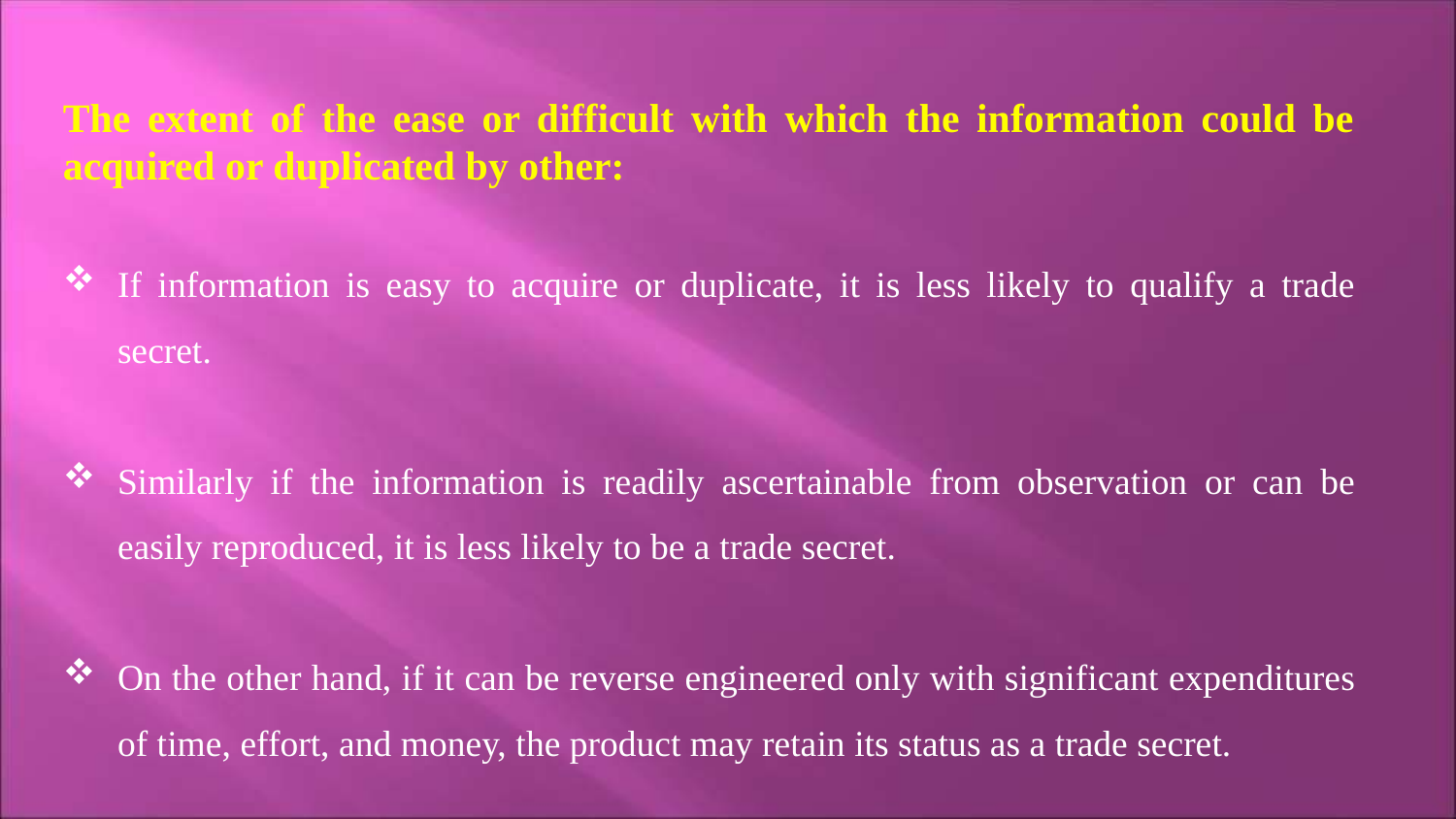

The extent of the ease or difficult with which the information could be acquired or duplicated by other:

If information is easy to acquire or duplicate, it is less likely to qualify a trade secret.

Similarly if the information is readily ascertainable from observation or can be easily reproduced, it is less likely to be a trade secret.

On the other hand, if it can be reverse engineered only with significant expenditures of time, effort, and money, the product may retain its status as a trade secret.